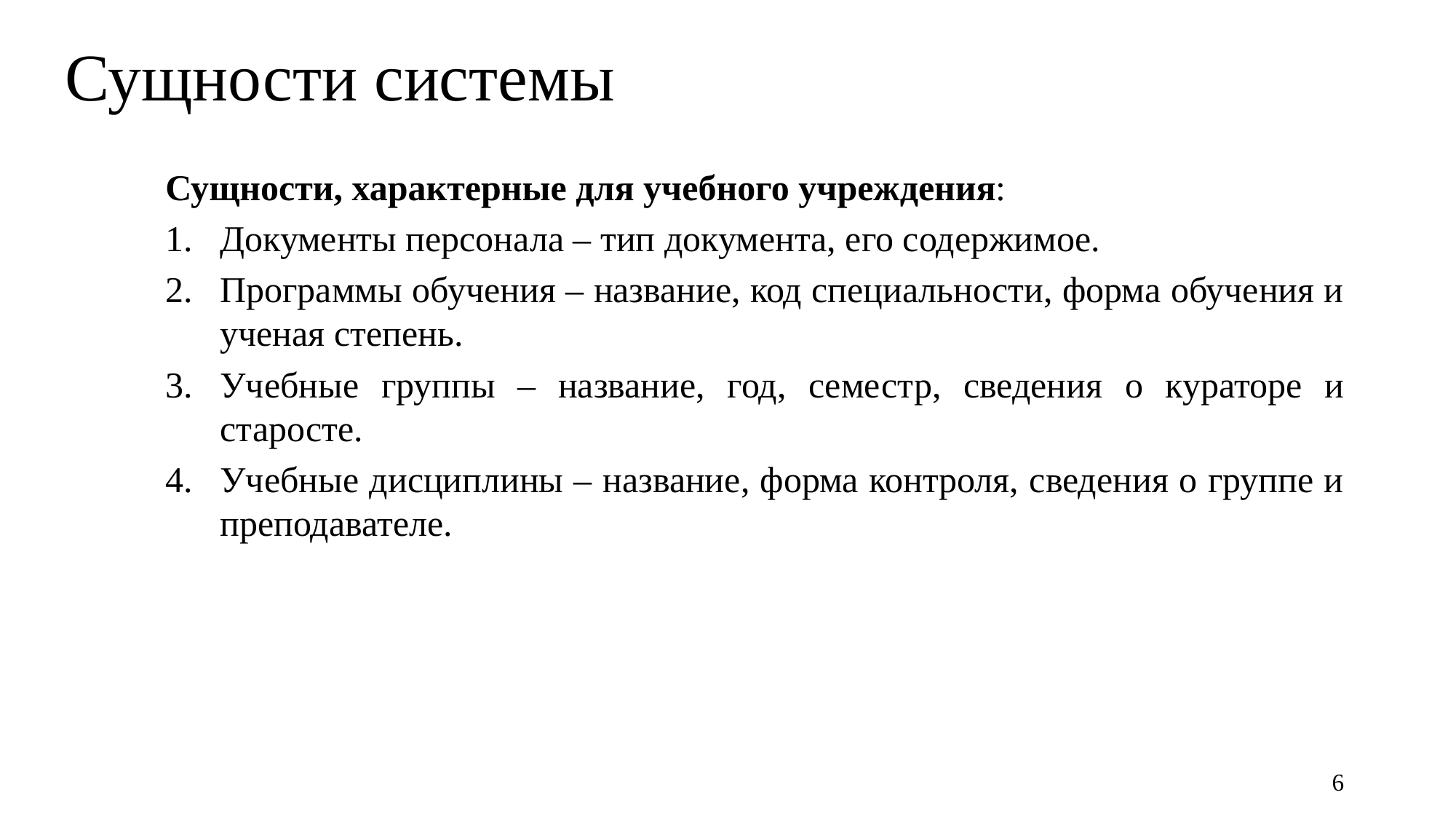

# Сущности системы
Сущности, характерные для учебного учреждения:
Документы персонала – тип документа, его содержимое.
Программы обучения – название, код специальности, форма обучения и ученая степень.
Учебные группы – название, год, семестр, сведения о кураторе и старосте.
Учебные дисциплины – название, форма контроля, сведения о группе и преподавателе.
6